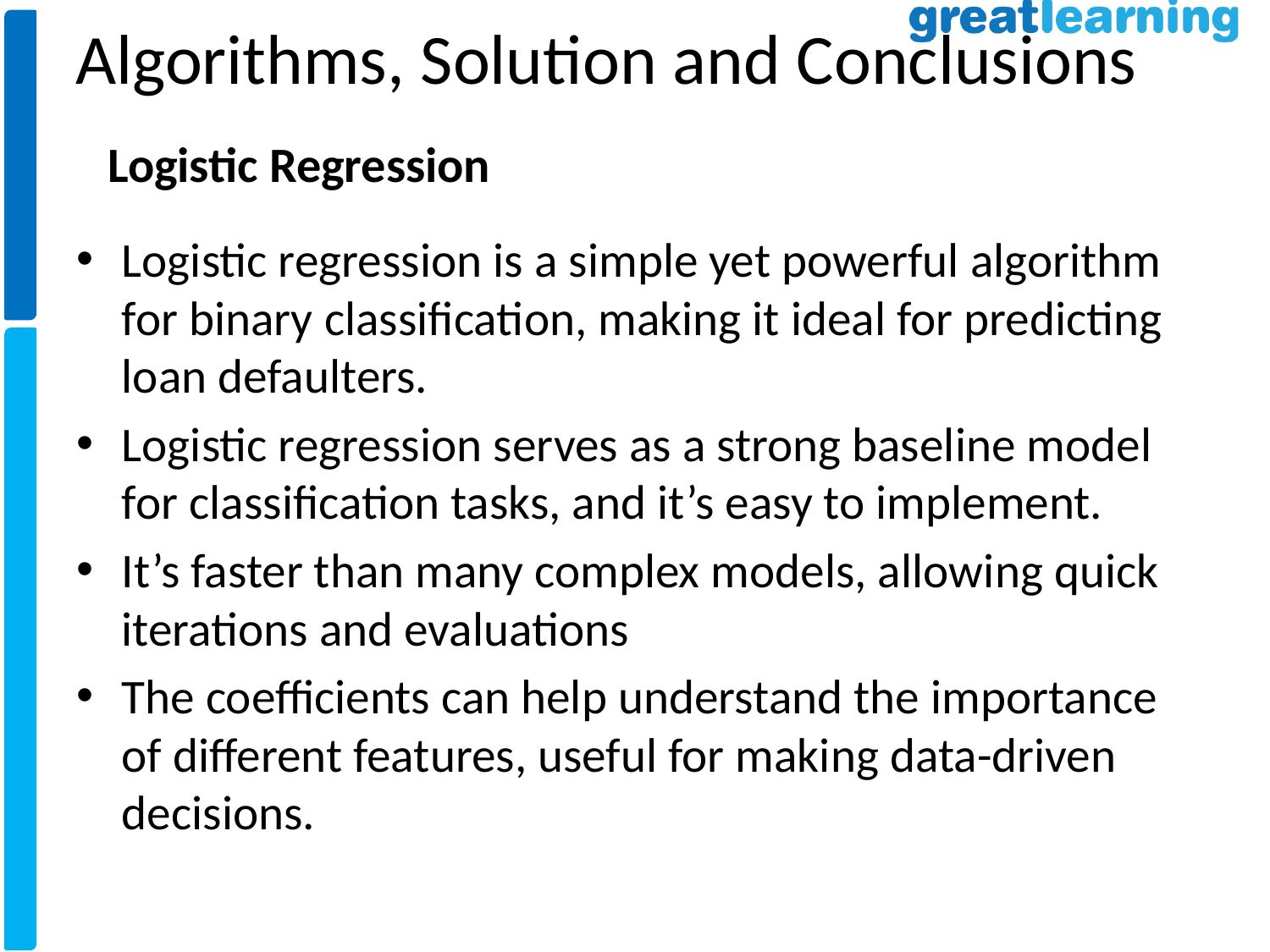

Algorithms, Solution and Conclusions
Logistic Regression
Logistic regression is a simple yet powerful algorithm for binary classification, making it ideal for predicting loan defaulters.
Logistic regression serves as a strong baseline model for classification tasks, and it’s easy to implement.
It’s faster than many complex models, allowing quick iterations and evaluations
The coefficients can help understand the importance of different features, useful for making data-driven decisions.